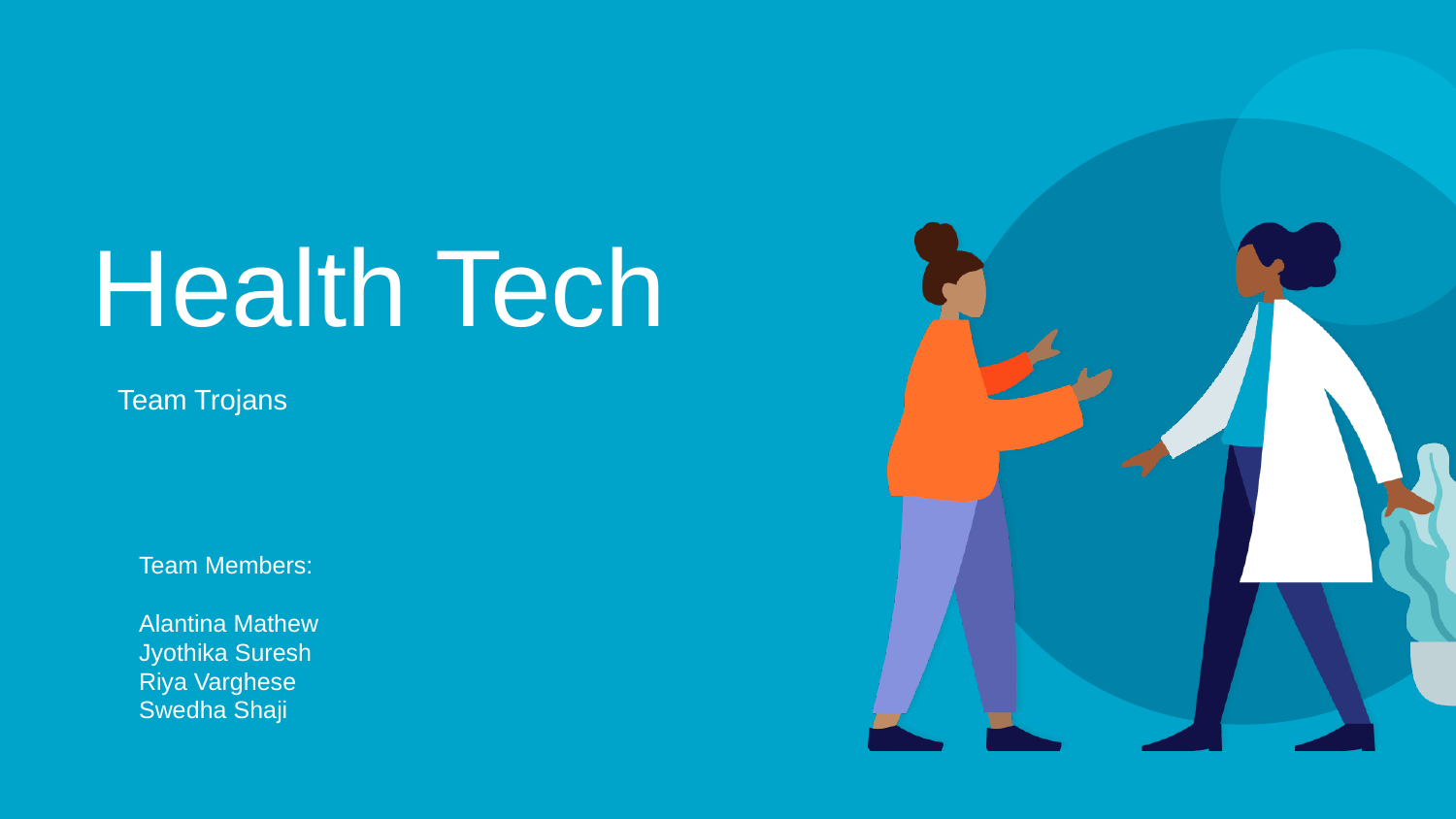

# Health Tech
Team Trojans
Team Members:
Alantina Mathew
Jyothika Suresh
Riya Varghese
Swedha Shaji